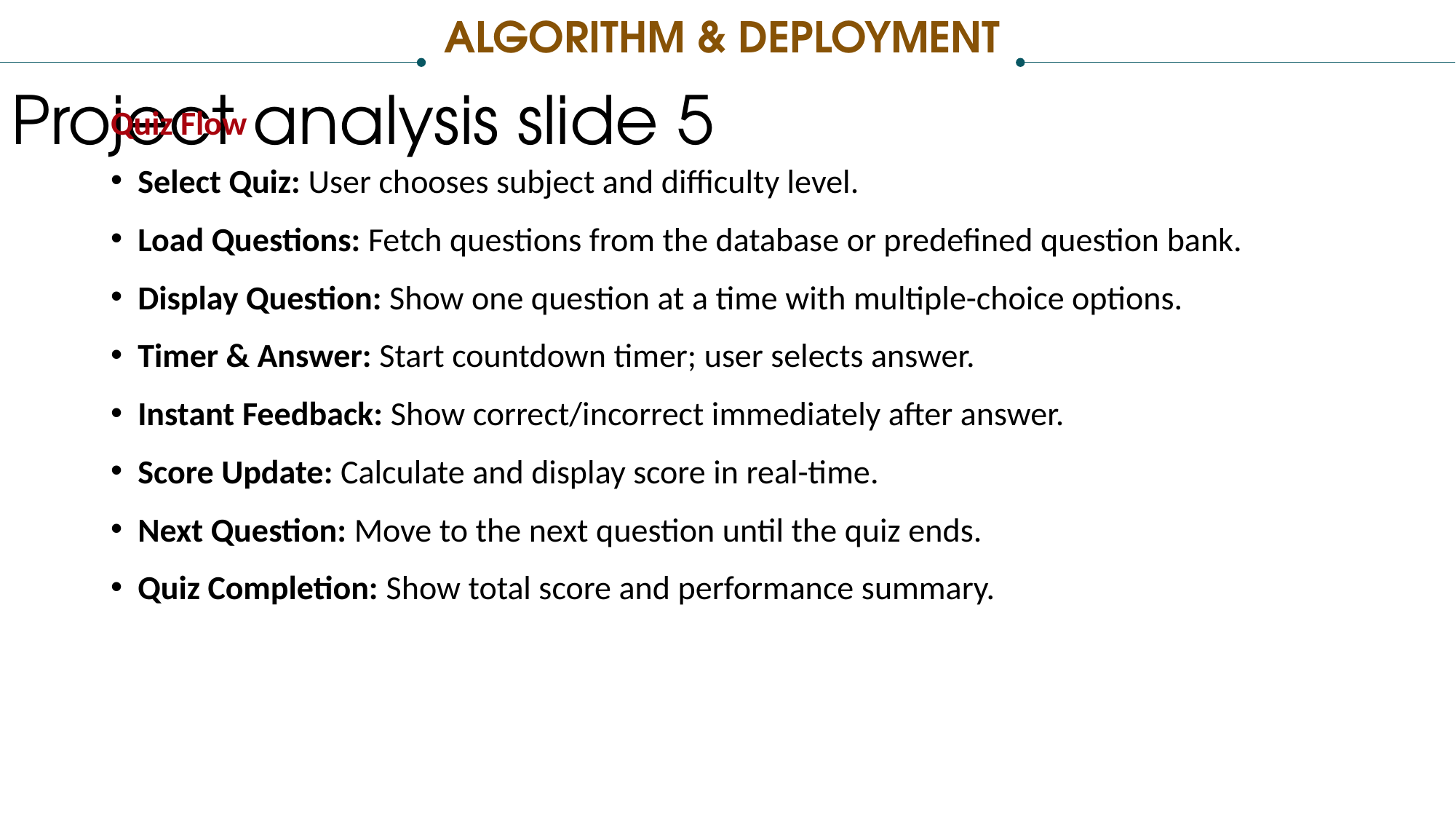

ALGORITHM & DEPLOYMENT
Project analysis slide 5
Quiz Flow
Select Quiz: User chooses subject and difficulty level.
Load Questions: Fetch questions from the database or predefined question bank.
Display Question: Show one question at a time with multiple-choice options.
Timer & Answer: Start countdown timer; user selects answer.
Instant Feedback: Show correct/incorrect immediately after answer.
Score Update: Calculate and display score in real-time.
Next Question: Move to the next question until the quiz ends.
Quiz Completion: Show total score and performance summary.